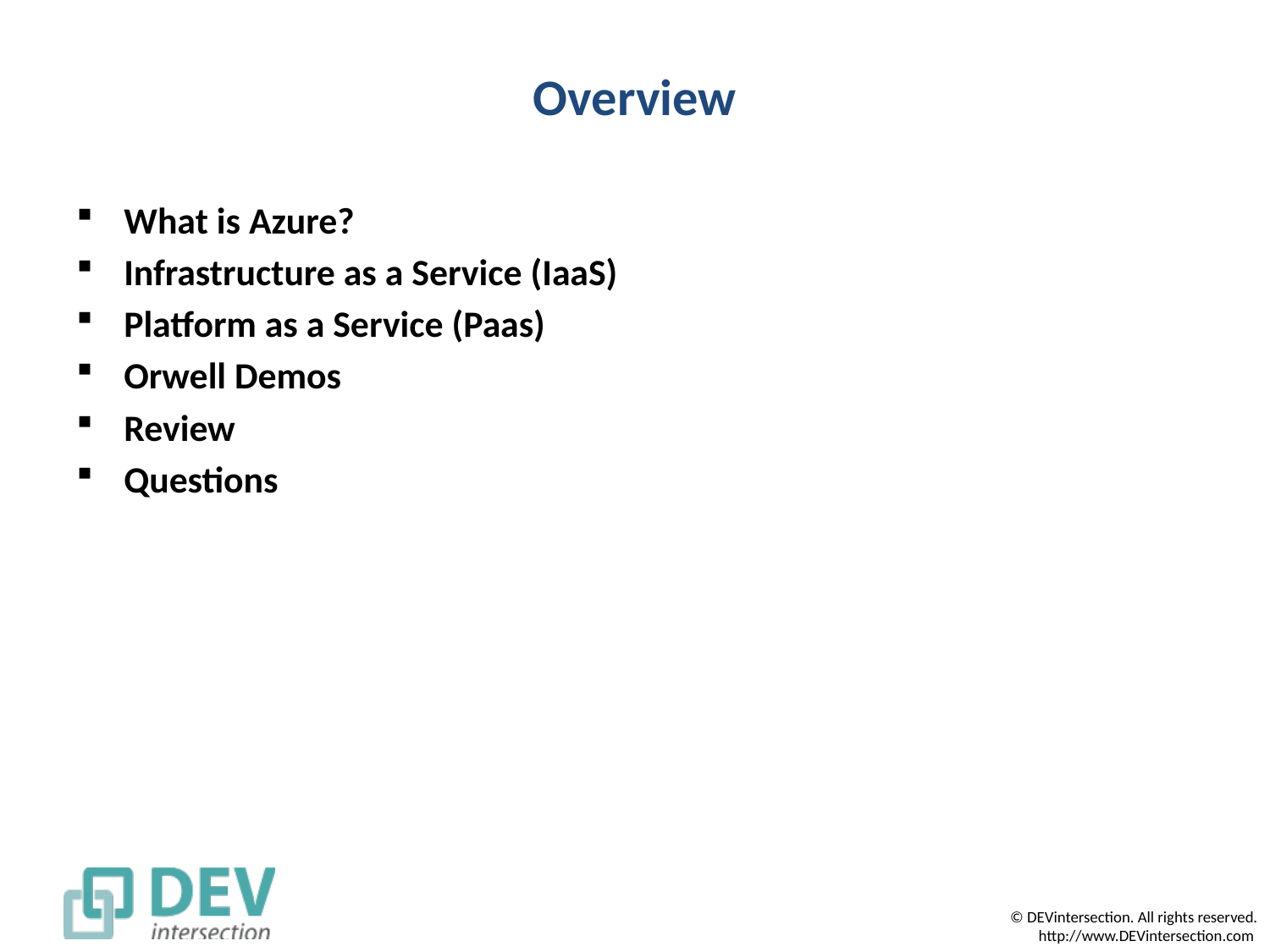

# Overview
What is Azure?
Infrastructure as a Service (IaaS)
Platform as a Service (Paas)
Orwell Demos
Review
Questions